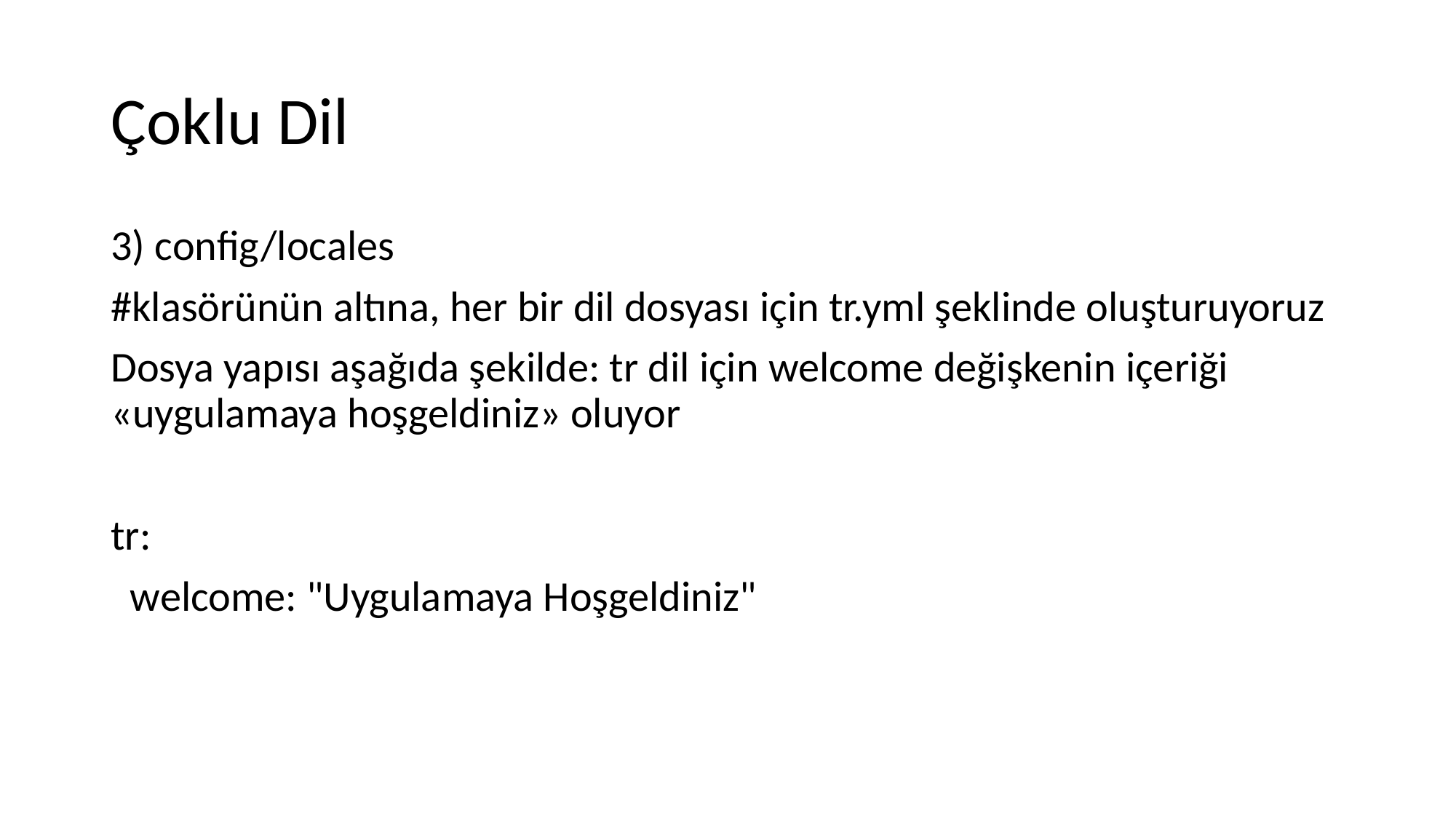

# Çoklu Dil
3) config/locales
#klasörünün altına, her bir dil dosyası için tr.yml şeklinde oluşturuyoruz
Dosya yapısı aşağıda şekilde: tr dil için welcome değişkenin içeriği «uygulamaya hoşgeldiniz» oluyor

tr:
  welcome: "Uygulamaya Hoşgeldiniz"